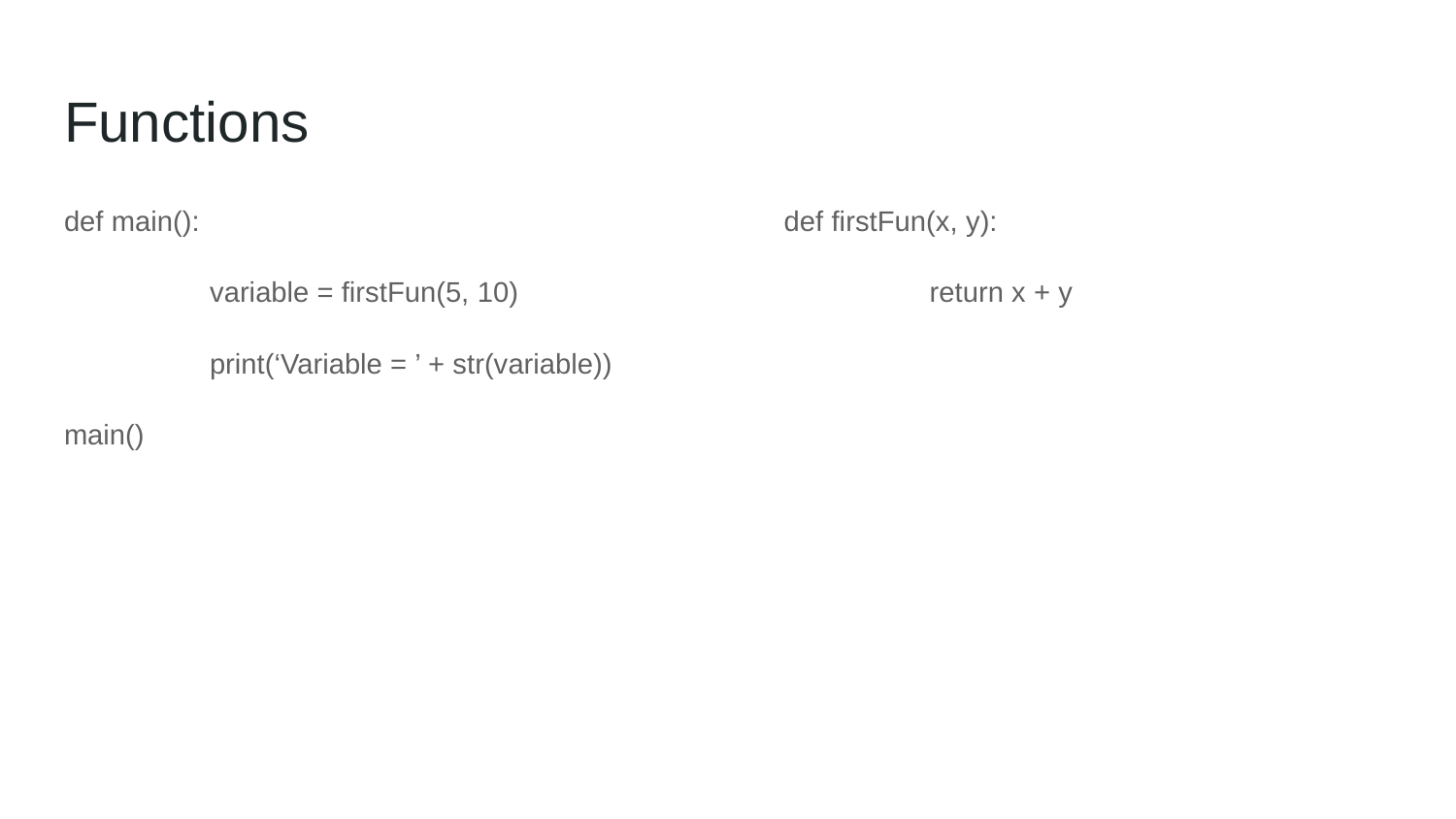

# Functions
def main():
	variable = firstFun(5, 10)
	print(‘Variable = ’ + str(variable))
main()
def firstFun(x, y):
	return x + y